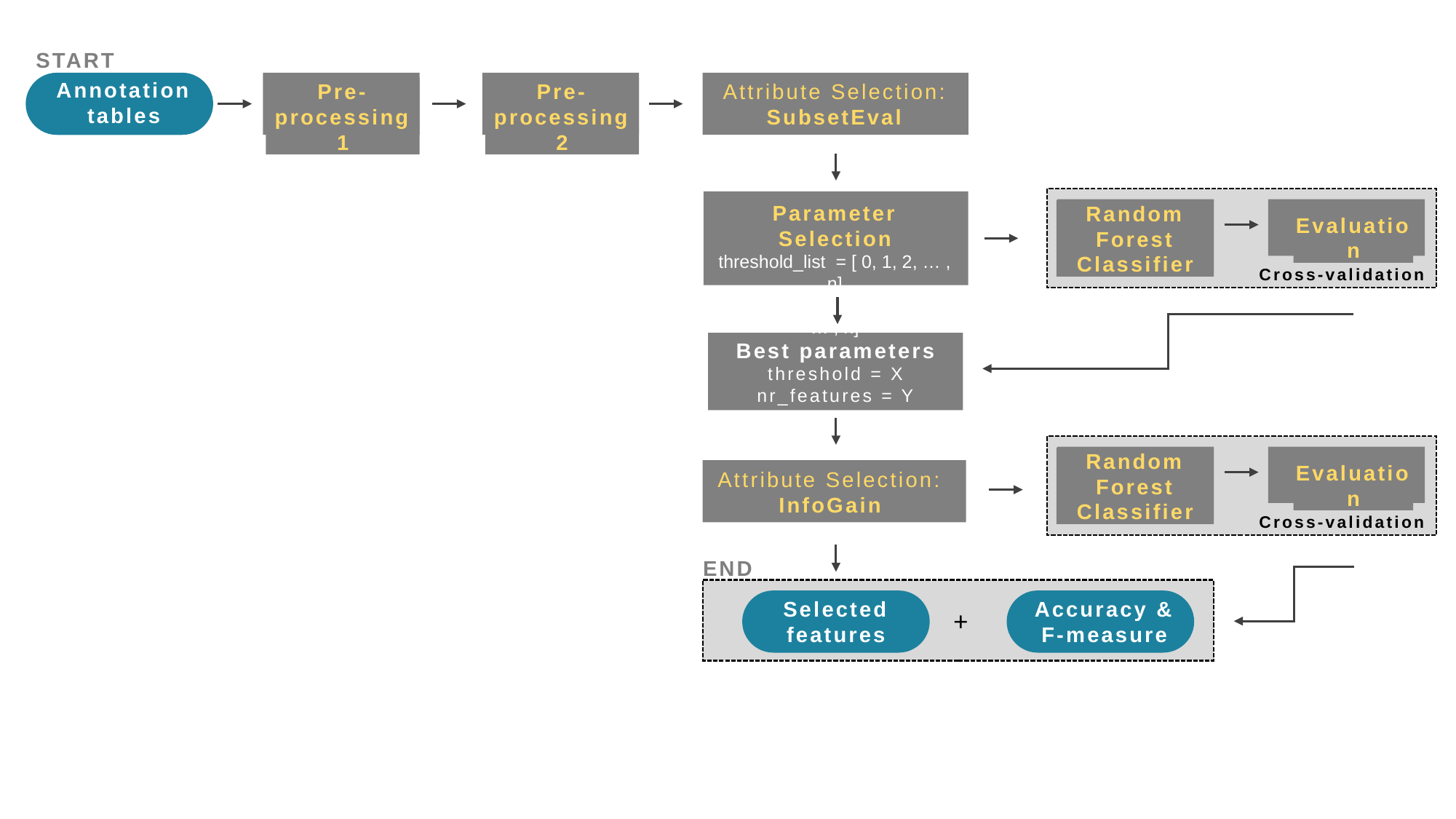

START

Annotation tables
Pre-processing 1
Pre-processing 2
Attribute Selection:
SubsetEval

Parameter Selection
threshold_list  = [ 0, 1, 2, … , n]
nr_features_list = [ 0, 1, 2, … , n]

Random Forest Classifier
Evaluation
Cross-validation
Best parameters
threshold = X
nr_features = Y

Random Forest Classifier

Evaluation

Attribute Selection: InfoGain
Cross-validation
END

Selected features
Accuracy & F-measure
+